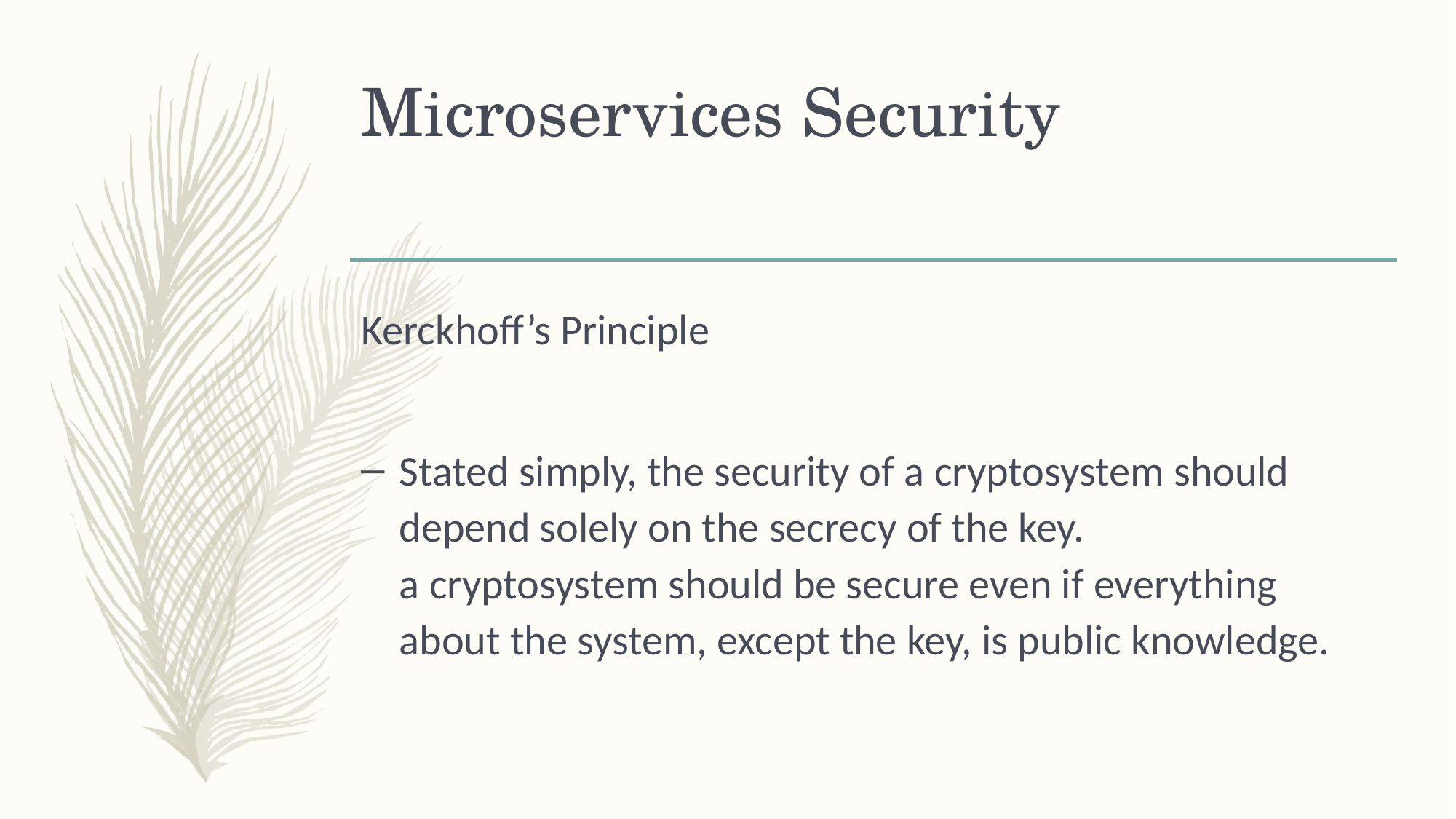

# Microservices Security
Kerckhoff’s Principle

Stated simply, the security of a cryptosystem should depend solely on the secrecy of the key. a cryptosystem should be secure even if everything about the system, except the key, is public knowledge.